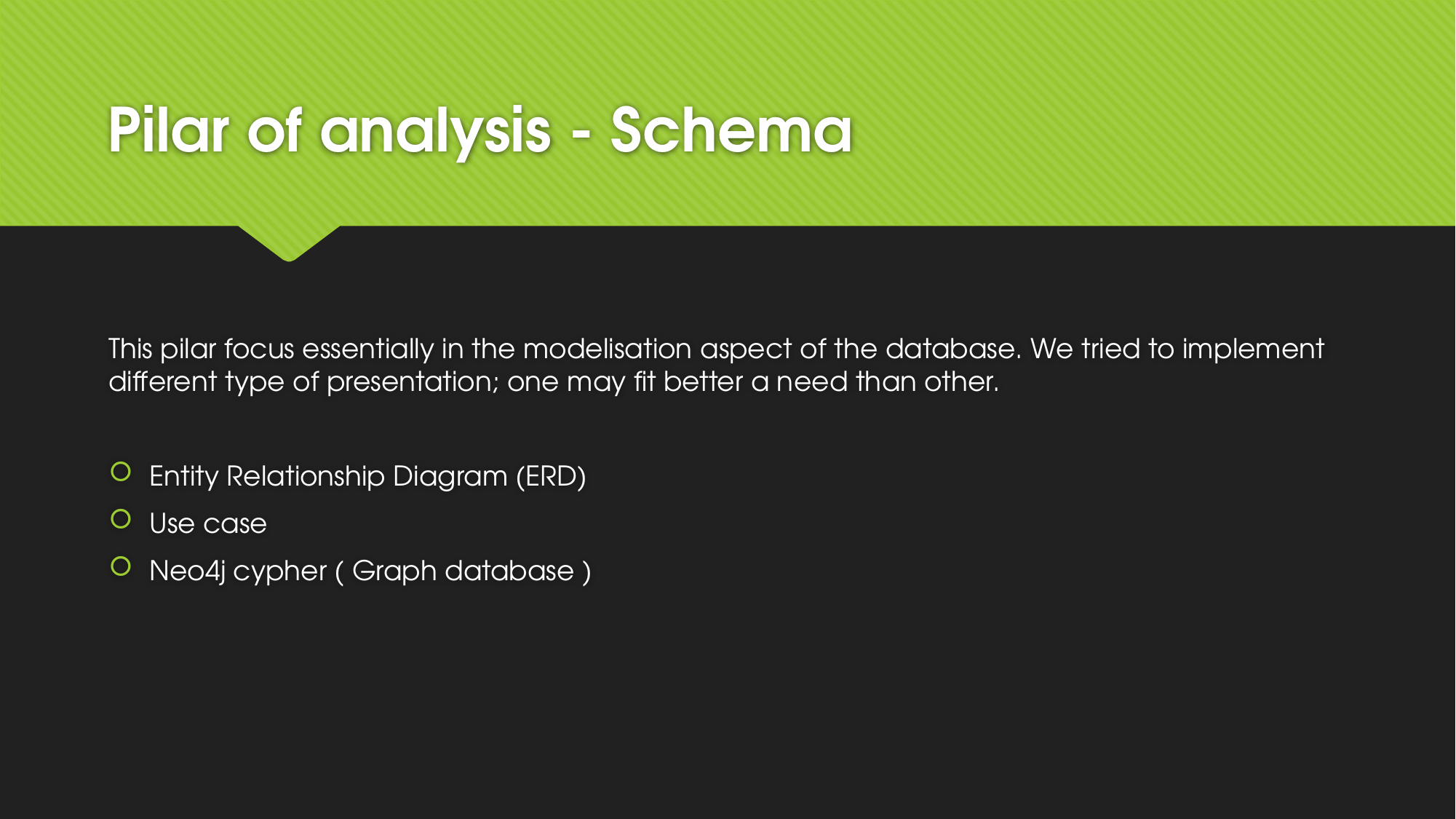

# Pilar of analysis - Schema
This pilar focus essentially in the modelisation aspect of the database. We tried to implement different type of presentation; one may fit better a need than other.

Entity Relationship Diagram (ERD)
Use case
Neo4j cypher ( Graph database )